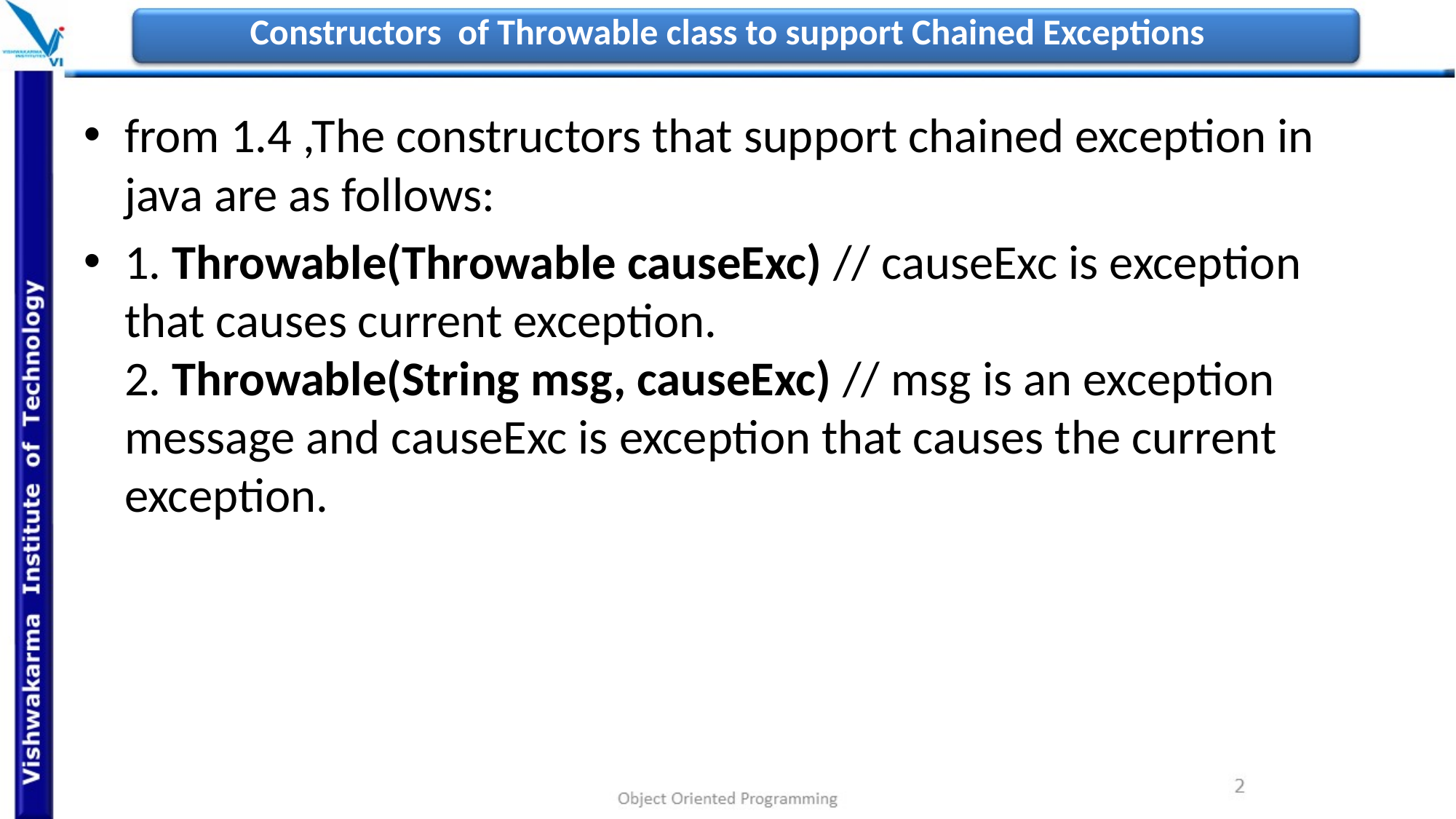

# Constructors  of Throwable class to support Chained Exceptions
from 1.4 ,The constructors that support chained exception in java are as follows:
1. Throwable(Throwable causeExc) // causeExc is exception that causes current exception.
2. Throwable(String msg, causeExc) // msg is an exception message and causeExc is exception that causes the current exception.